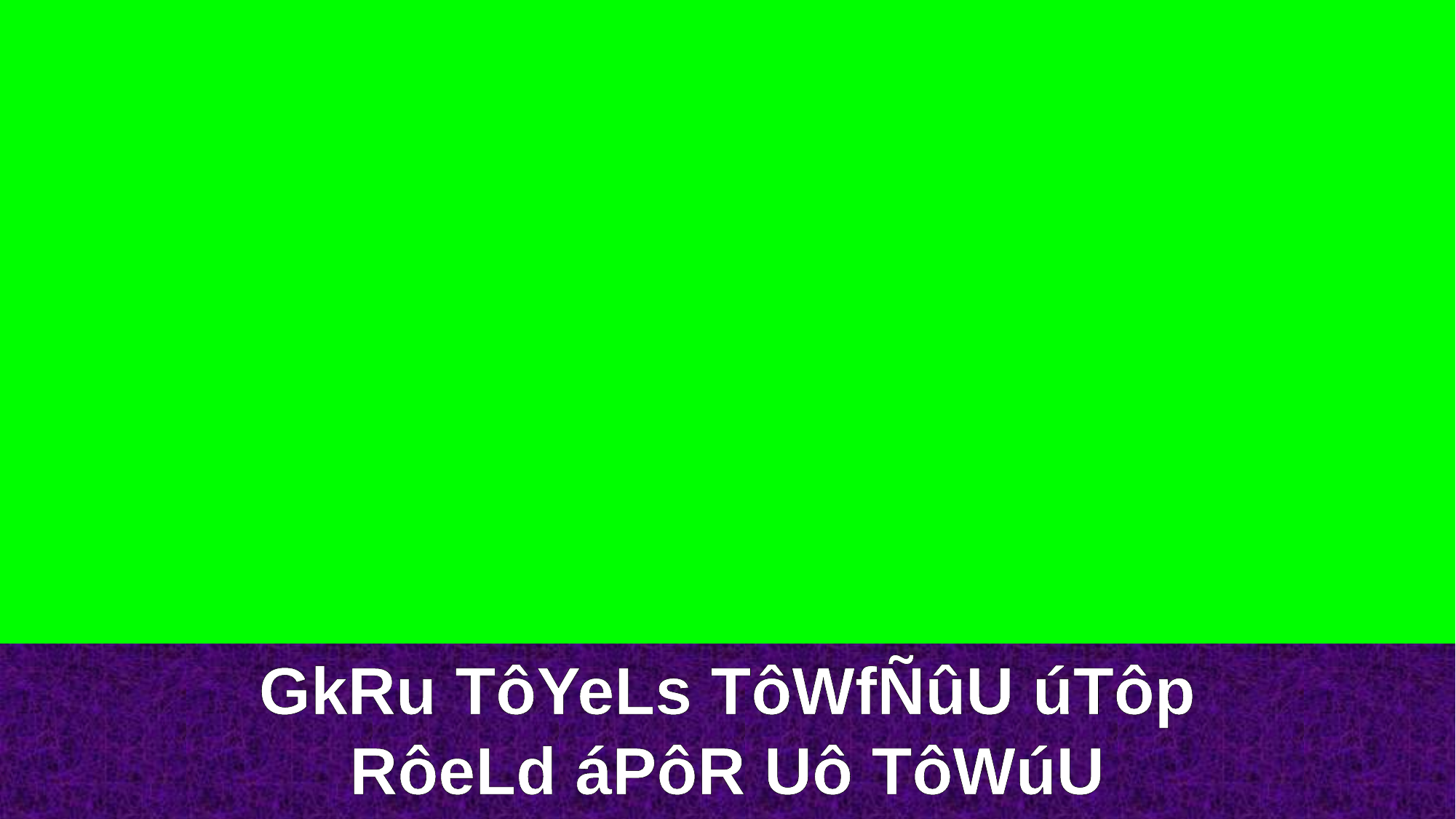

GkRu TôYeLs TôWfÑûU úTôp RôeLd áPôR Uô TôWúU